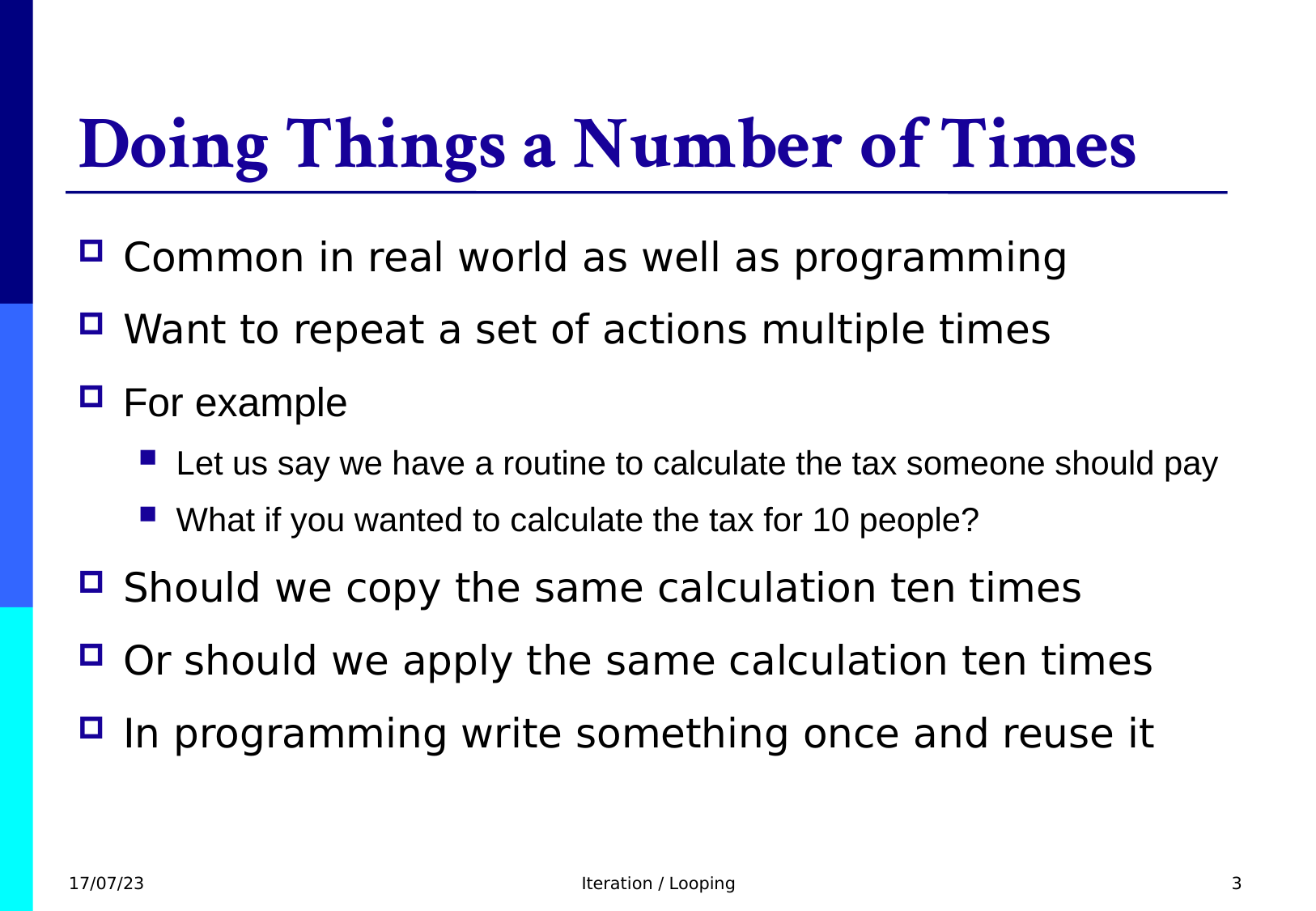

# Doing Things a Number of Times
Common in real world as well as programming
Want to repeat a set of actions multiple times
For example
Let us say we have a routine to calculate the tax someone should pay
What if you wanted to calculate the tax for 10 people?
Should we copy the same calculation ten times
Or should we apply the same calculation ten times
In programming write something once and reuse it
17/07/23
Iteration / Looping
3